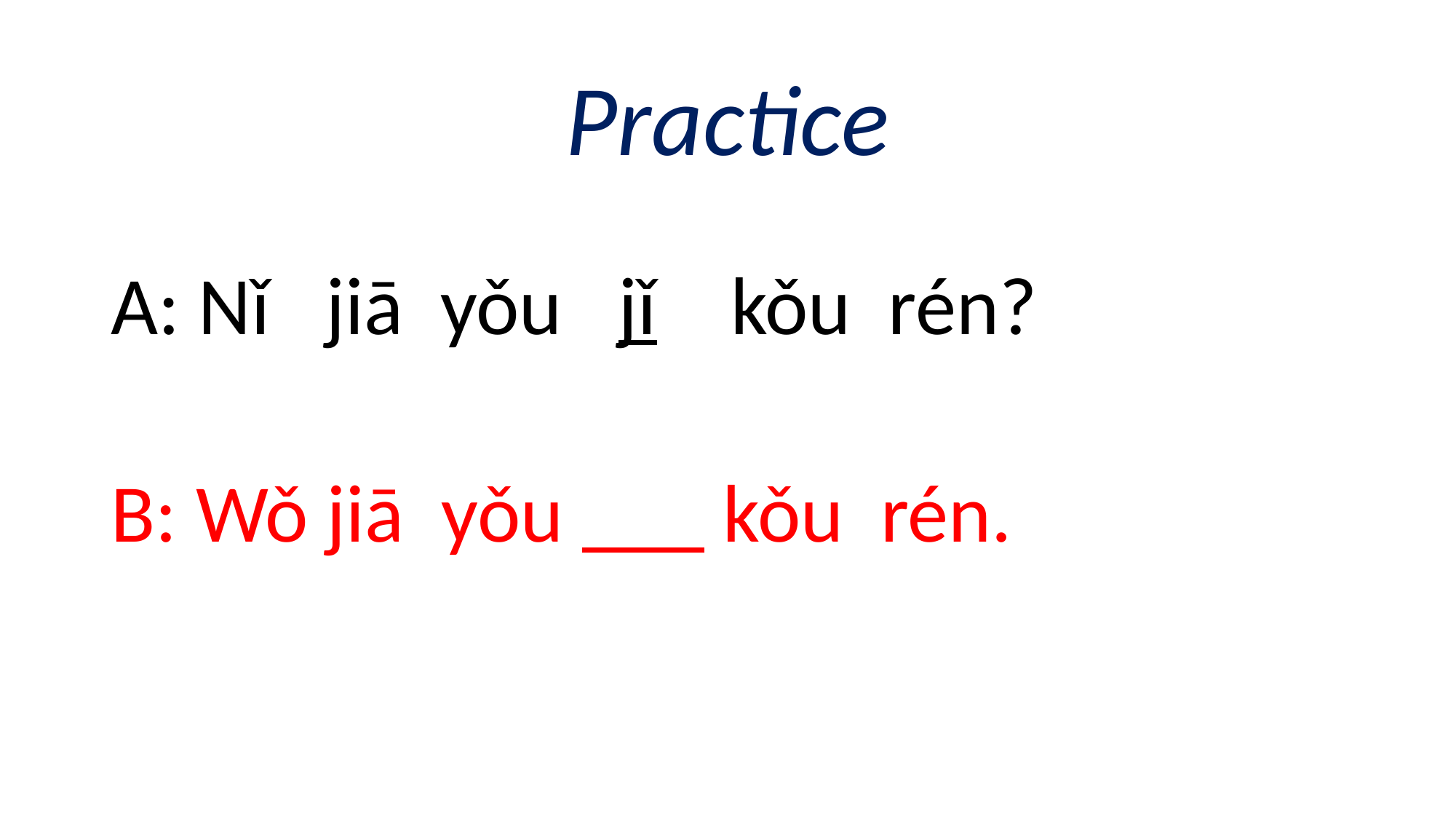

# Practice
A: Nǐ   jiā  yǒu   jǐ    kǒu  rén?

B: Wǒ jiā  yǒu ___ kǒu  rén.